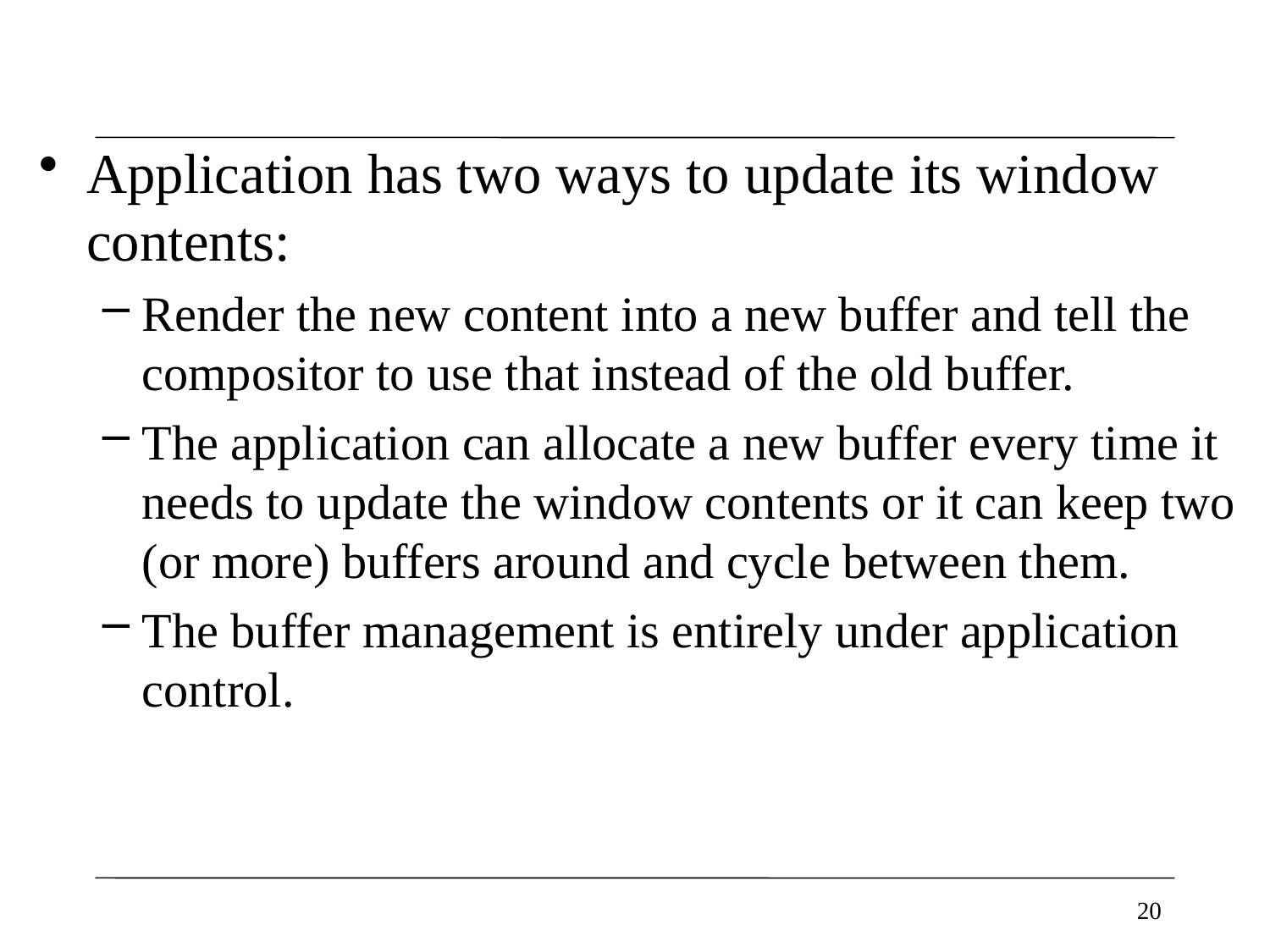

#
Application has two ways to update its window contents:
Render the new content into a new buffer and tell the compositor to use that instead of the old buffer.
The application can allocate a new buffer every time it needs to update the window contents or it can keep two (or more) buffers around and cycle between them.
The buffer management is entirely under application control.
20